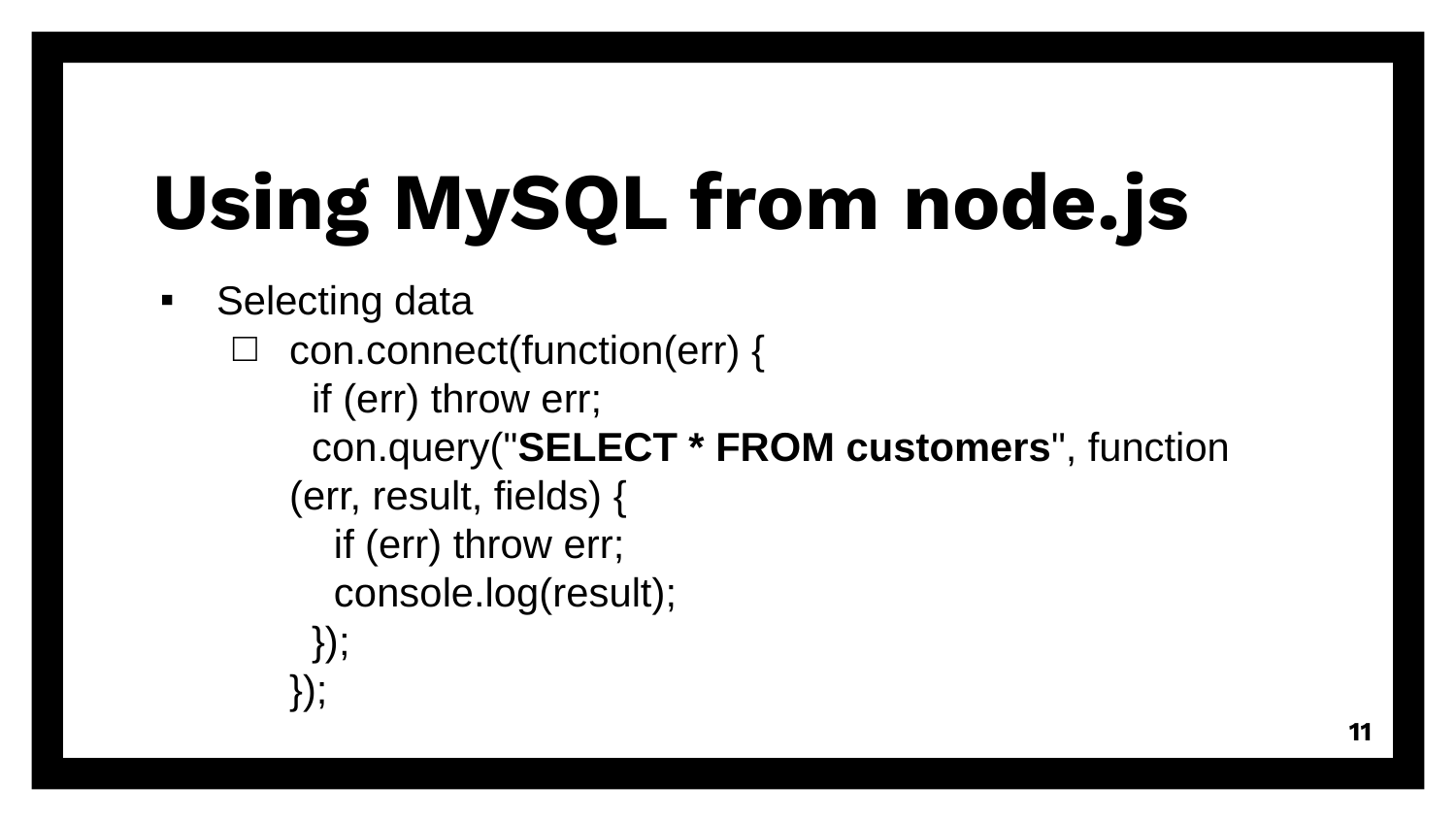

# Using MySQL from node.js
Selecting data
con.connect(function(err) {
  if (err) throw err;
  con.query("SELECT * FROM customers", function (err, result, fields) {
    if (err) throw err;
    console.log(result);
  });
});
11